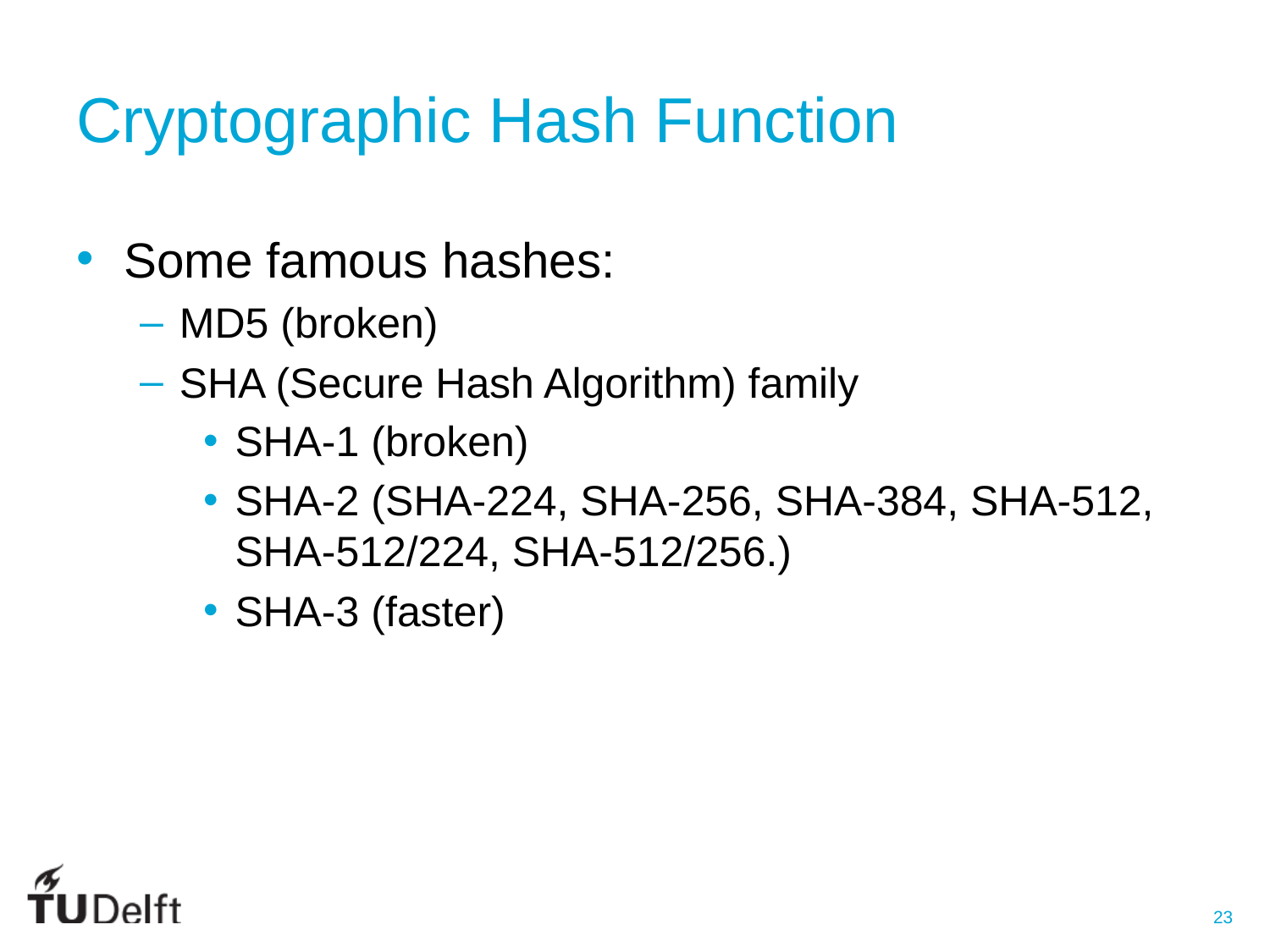

# Cryptographic Hash Function
Some famous hashes:
MD5 (broken)
SHA (Secure Hash Algorithm) family
SHA-1 (broken)
SHA-2 (SHA-224, SHA-256, SHA-384, SHA-512, SHA-512/224, SHA-512/256.)
SHA-3 (faster)